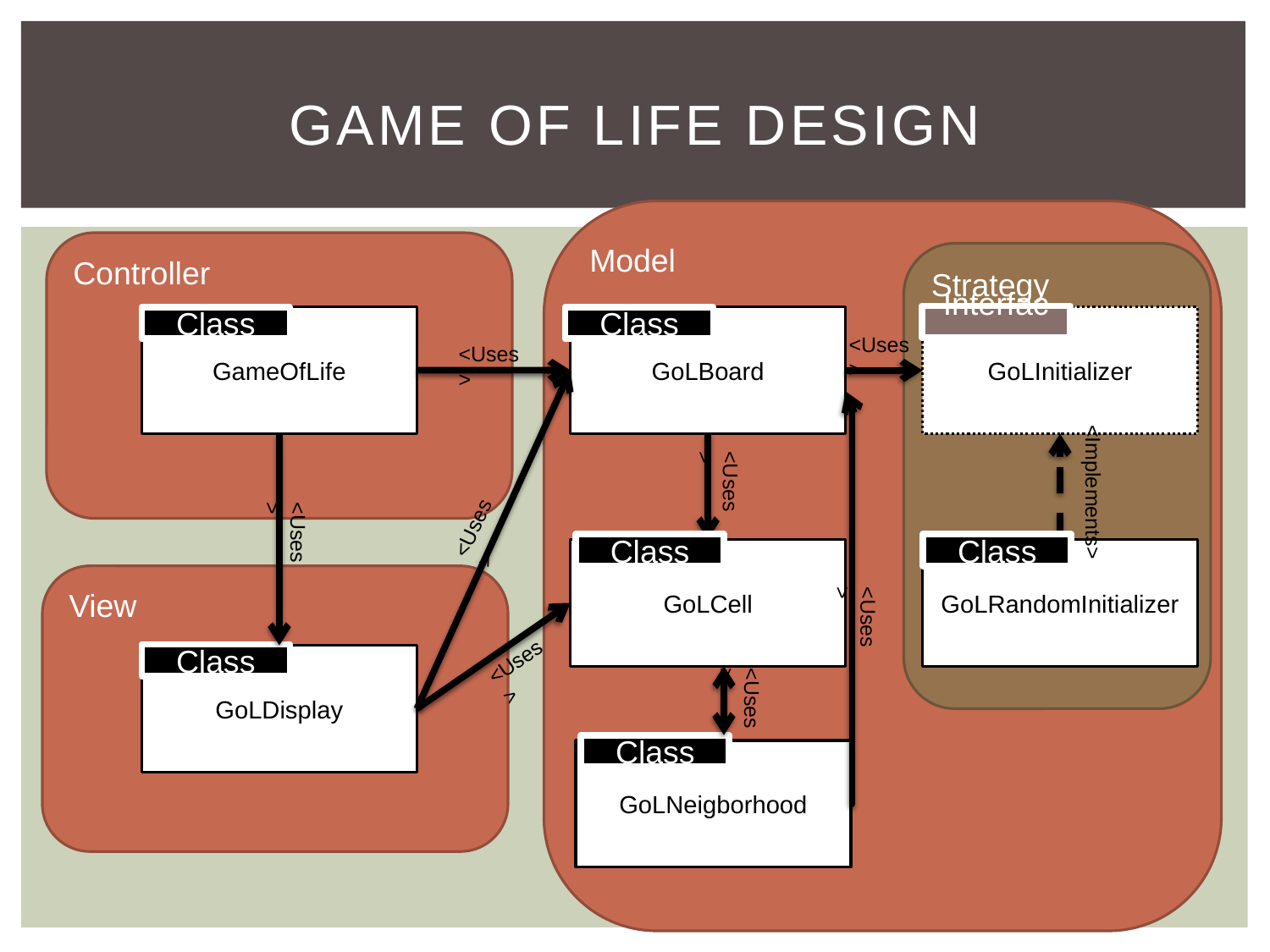

# Game Of Life Design
Model
Controller
Strategy
Interface
GameOfLife
GoLBoard
GoLInitializer
Class
Class
<Uses>
<Uses>
<Uses>
<Implements>
<Uses>
<Uses>
Class
Class
GoLCell
GoLRandomInitializer
View
<Uses>
<Uses>
Class
GoLDisplay
<Uses>
Class
GoLNeigborhood